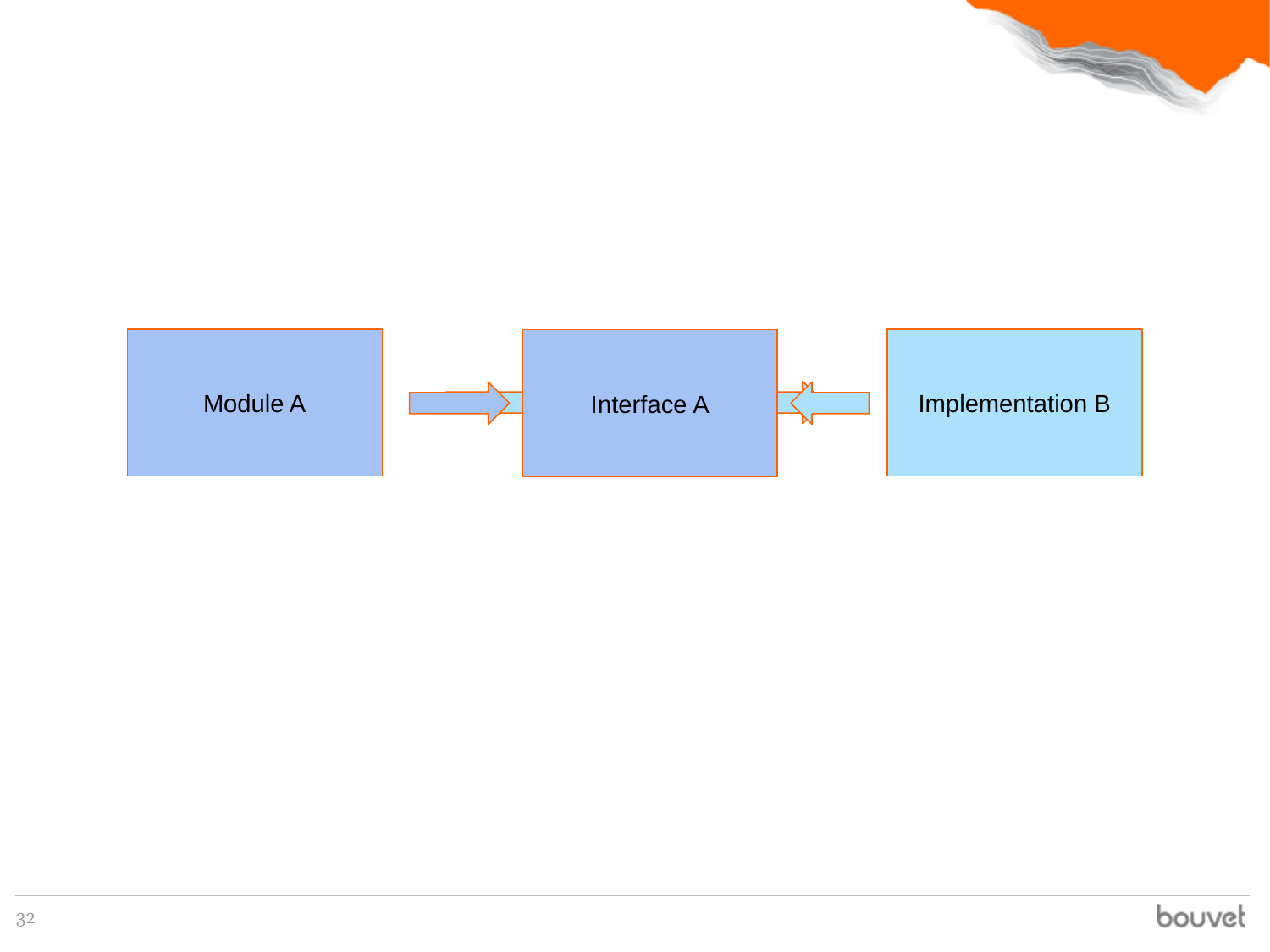

Module A
Implementation B
Interface A

32